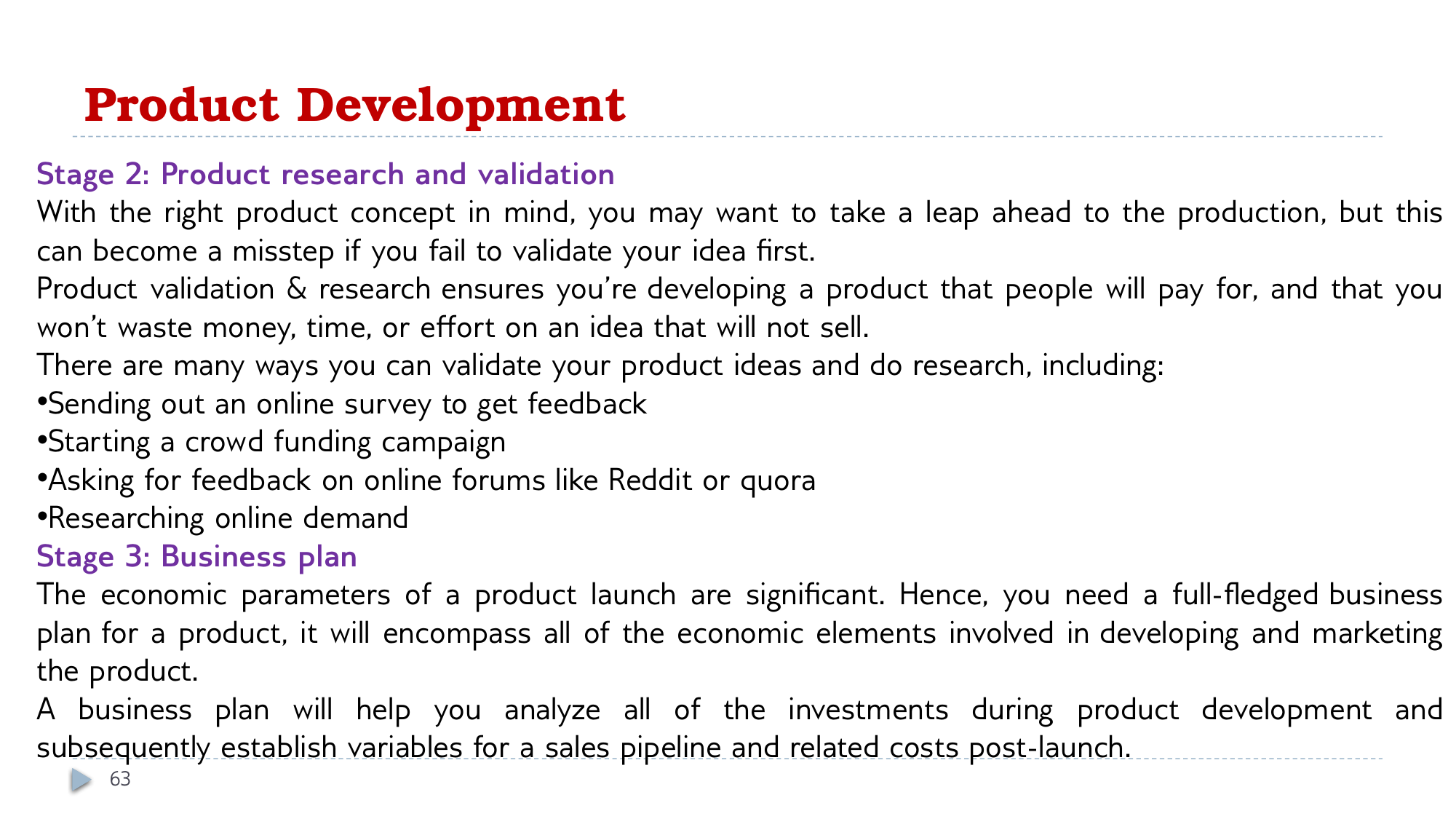

# Product Development
Stage 2: Product research and validation
With the right product concept in mind, you may want to take a leap ahead to the production, but this can become a misstep if you fail to validate your idea first.
Product validation & research ensures you’re developing a product that people will pay for, and that you won’t waste money, time, or effort on an idea that will not sell.
There are many ways you can validate your product ideas and do research, including:
Sending out an online survey to get feedback
Starting a crowd funding campaign
Asking for feedback on online forums like Reddit or quora
Researching online demand
Stage 3: Business plan
The economic parameters of a product launch are significant. Hence, you need a full-fledged business plan for a product, it will encompass all of the economic elements involved in developing and marketing the product.
A business plan will help you analyze all of the investments during product development and subsequently establish variables for a sales pipeline and related costs post-launch.

63